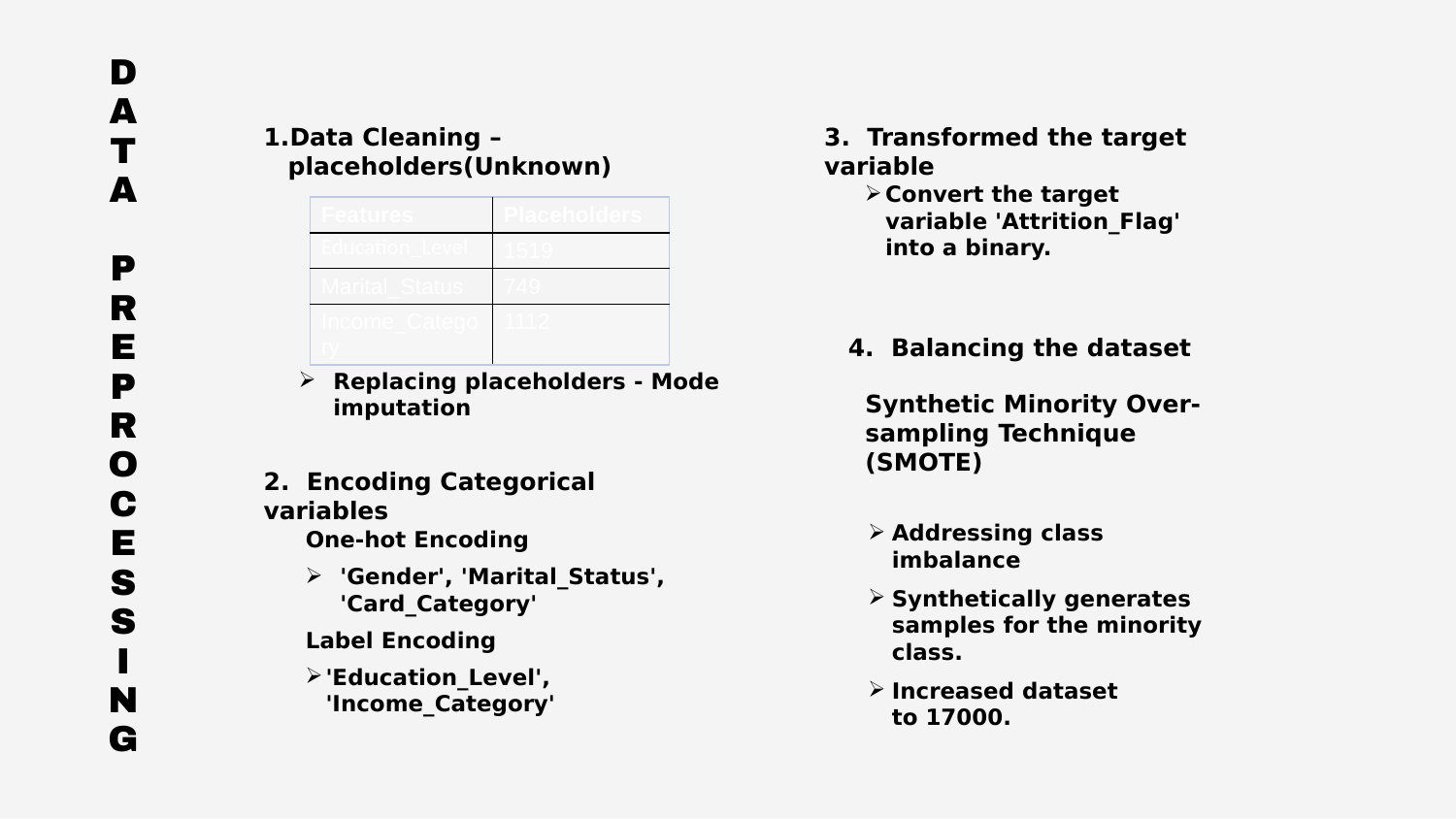

# D
A
T
A

P
R
E
P
R
O
C
E
S
S
I
N
G

3.  Transformed the target variable
Convert the target variable 'Attrition_Flag'  into a binary.

Data Cleaning – placeholders(Unknown)
| Features | Placeholders |
| --- | --- |
| Education\_Level | 1519 |
| Marital\_Status | 749 |
| Income\_Category | 1112 |
4.  Balancing the dataset
Replacing placeholders - Mode imputation
Synthetic Minority Over-sampling Technique (SMOTE)

Addressing class imbalance
Synthetically generates samples for the minority class.
Increased dataset to 17000.

2.  Encoding Categorical variables
One-hot Encoding
'Gender', 'Marital_Status', 'Card_Category'
Label Encoding
'Education_Level', 'Income_Category'